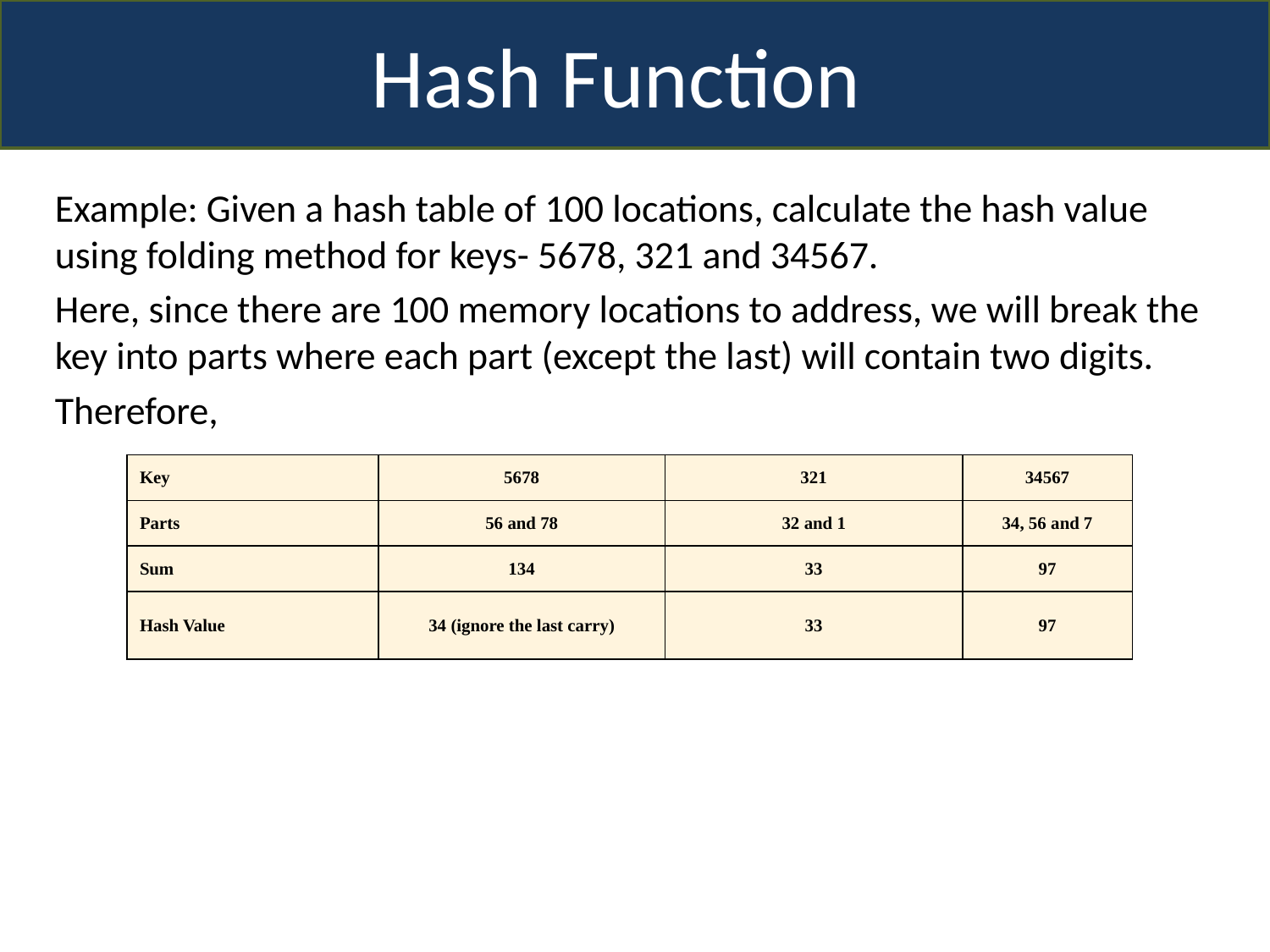

Hash Function
Example: Given a hash table of 100 locations, calculate the hash value using folding method for keys- 5678, 321 and 34567.
Here, since there are 100 memory locations to address, we will break the key into parts where each part (except the last) will contain two digits.
Therefore,
| Key | 5678 | 321 | 34567 |
| --- | --- | --- | --- |
| Parts | 56 and 78 | 32 and 1 | 34, 56 and 7 |
| Sum | 134 | 33 | 97 |
| Hash Value | 34 (ignore the last carry) | 33 | 97 |